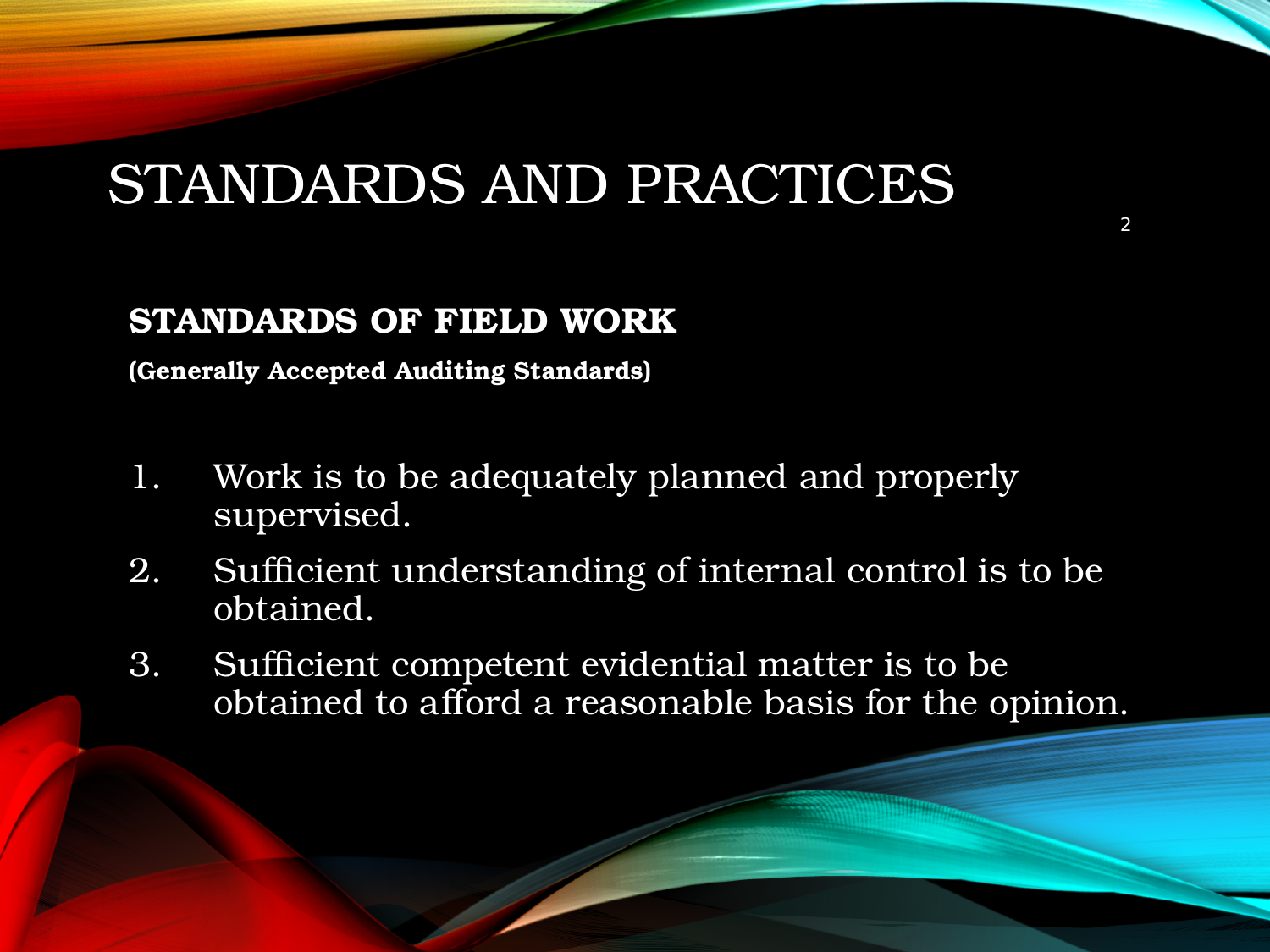

# STANDARDS AND PRACTICES
2
STANDARDS OF FIELD WORK
(Generally Accepted Auditing Standards)

Work is to be adequately planned and properly supervised.
Sufficient understanding of internal control is to be obtained.
Sufficient competent evidential matter is to be obtained to afford a reasonable basis for the opinion.